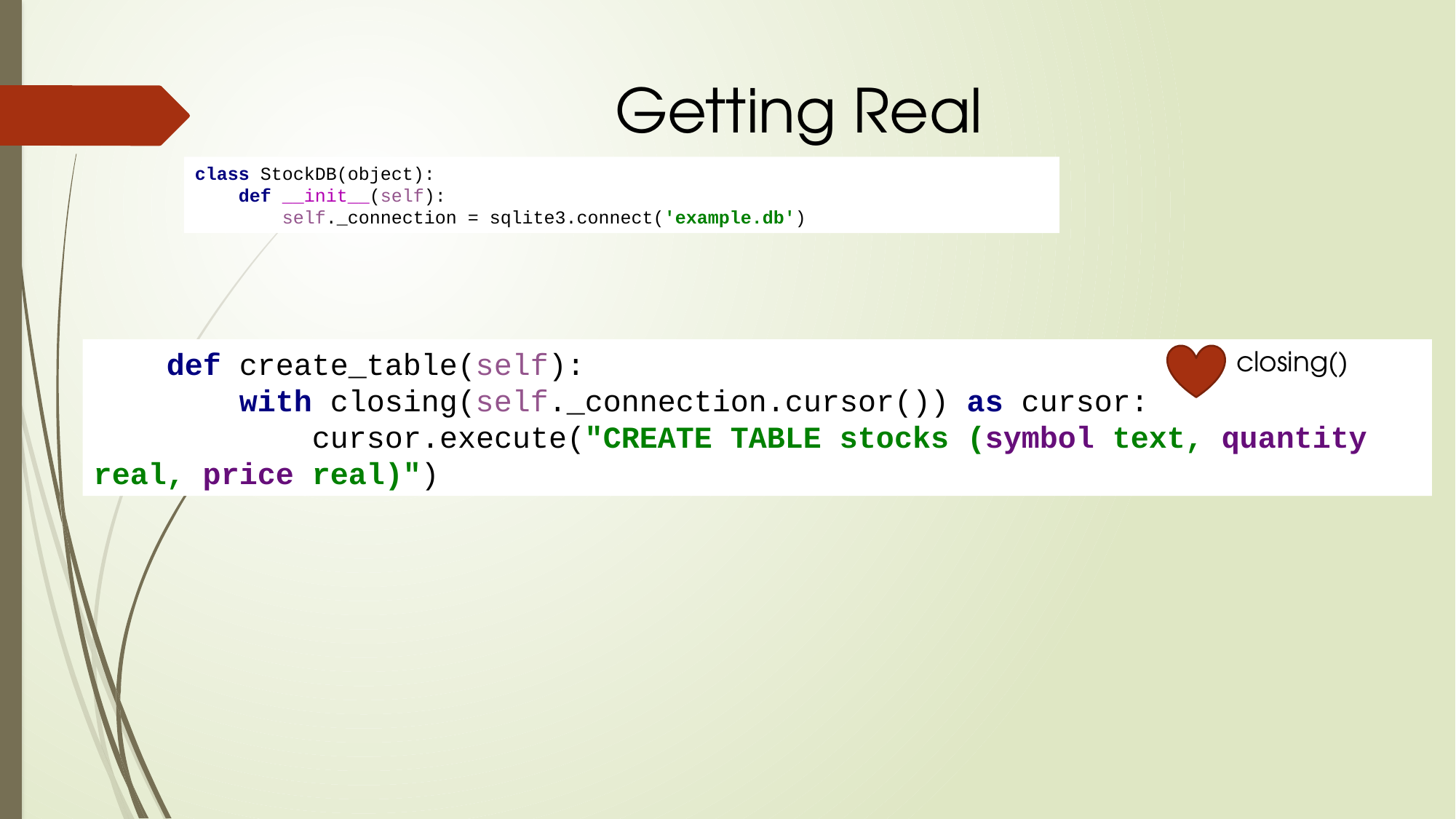

Getting Real
class StockDB(object):
    def __init__(self):
        self._connection = sqlite3.connect('example.db')
    def create_table(self):
        with closing(self._connection.cursor()) as cursor:
            cursor.execute("CREATE TABLE stocks (symbol text, quantity real, price real)")
closing()